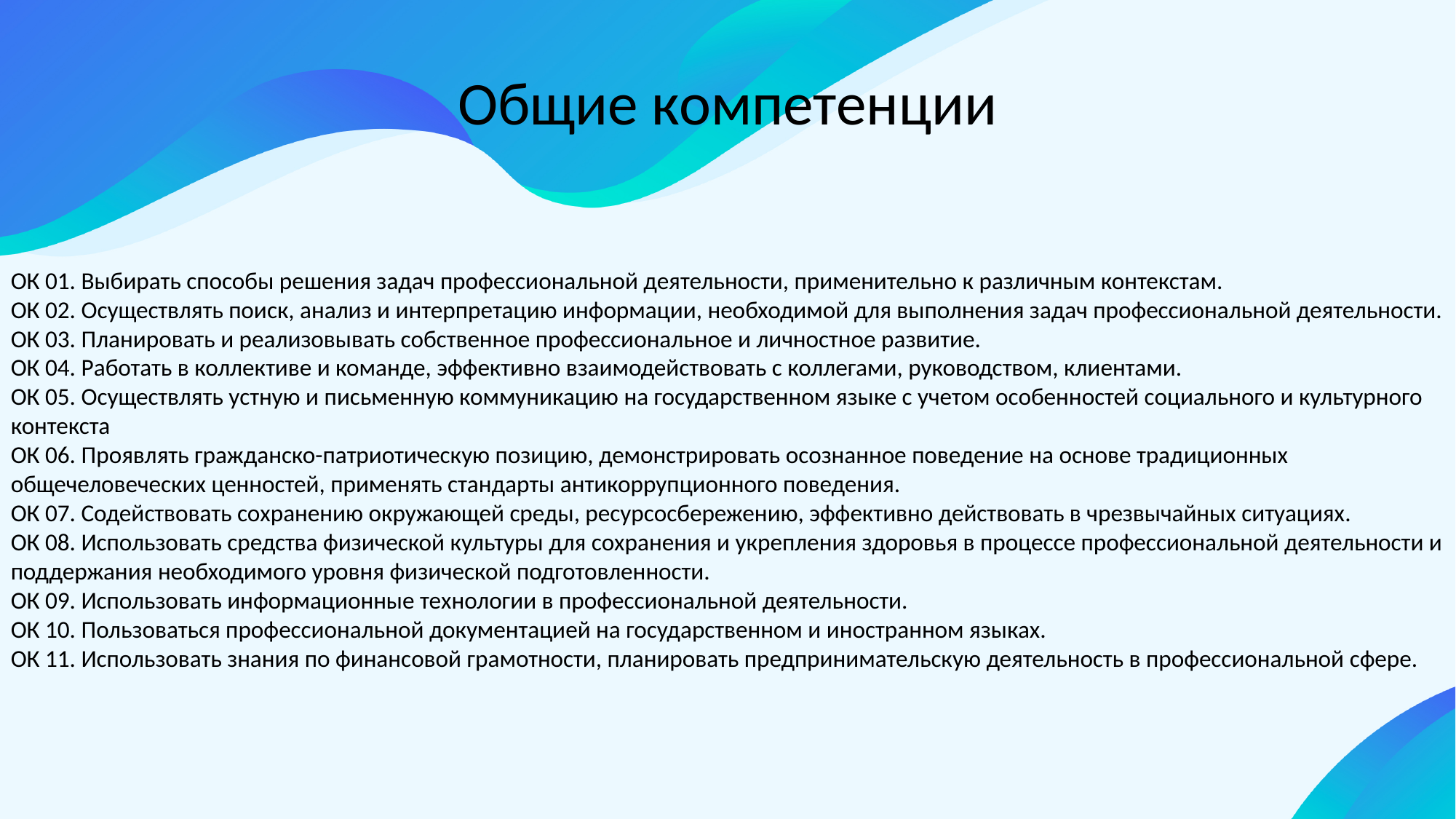

Общие компетенции
ОК 01. Выбирать способы решения задач профессиональной деятельности, применительно к различным контекстам.
ОК 02. Осуществлять поиск, анализ и интерпретацию информации, необходимой для выполнения задач профессиональной деятельности.
ОК 03. Планировать и реализовывать собственное профессиональное и личностное развитие.
ОК 04. Работать в коллективе и команде, эффективно взаимодействовать с коллегами, руководством, клиентами.
ОК 05. Осуществлять устную и письменную коммуникацию на государственном языке с учетом особенностей социального и культурного контекста
ОК 06. Проявлять гражданско-патриотическую позицию, демонстрировать осознанное поведение на основе традиционных общечеловеческих ценностей, применять стандарты антикоррупционного поведения.
ОК 07. Содействовать сохранению окружающей среды, ресурсосбережению, эффективно действовать в чрезвычайных ситуациях.
ОК 08. Использовать средства физической культуры для сохранения и укрепления здоровья в процессе профессиональной деятельности и поддержания необходимого уровня физической подготовленности.
ОК 09. Использовать информационные технологии в профессиональной деятельности.
ОК 10. Пользоваться профессиональной документацией на государственном и иностранном языках.
ОК 11. Использовать знания по финансовой грамотности, планировать предпринимательскую деятельность в профессиональной сфере.